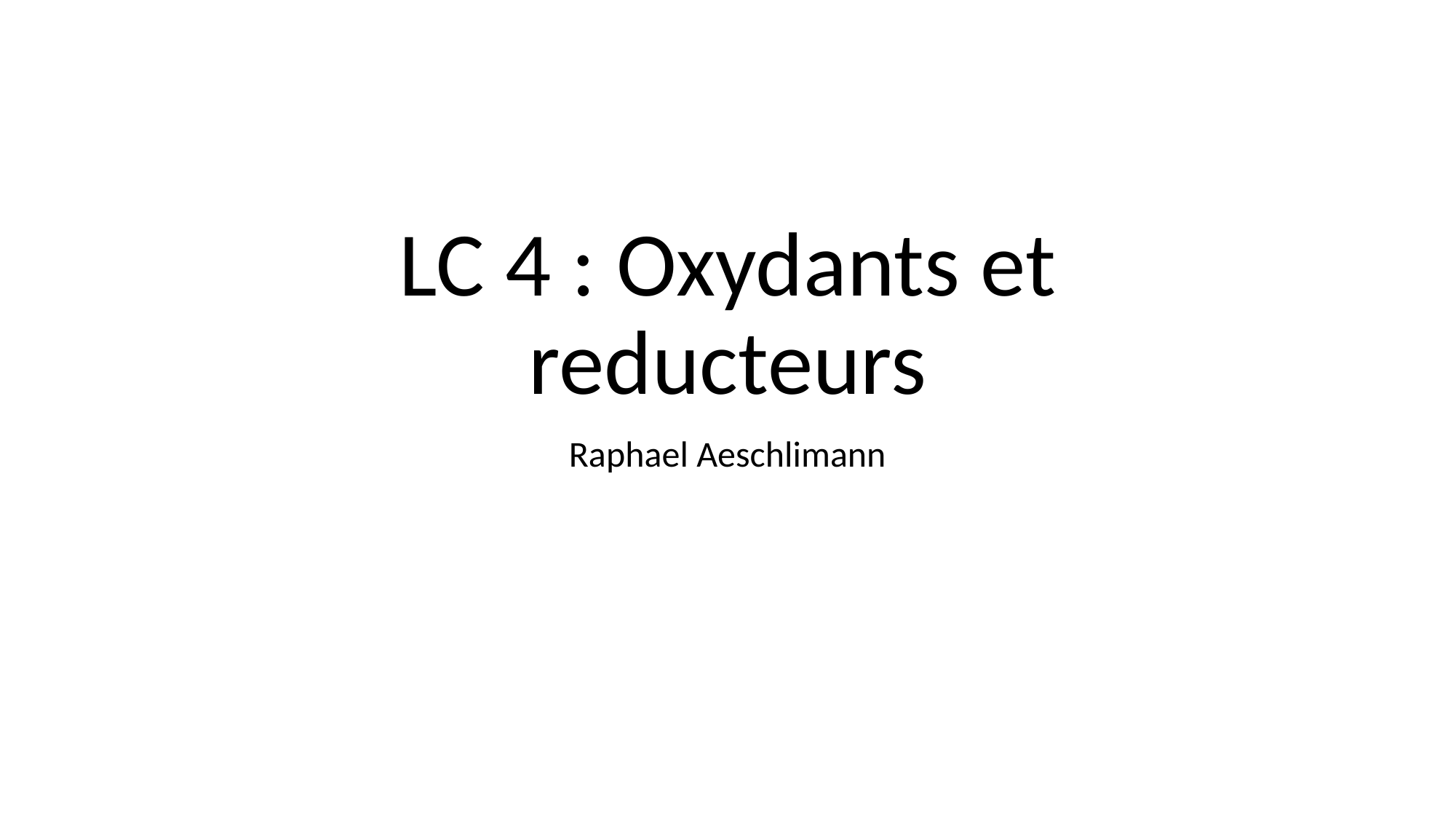

# LC 4 : Oxydants et reducteurs
Raphael Aeschlimann